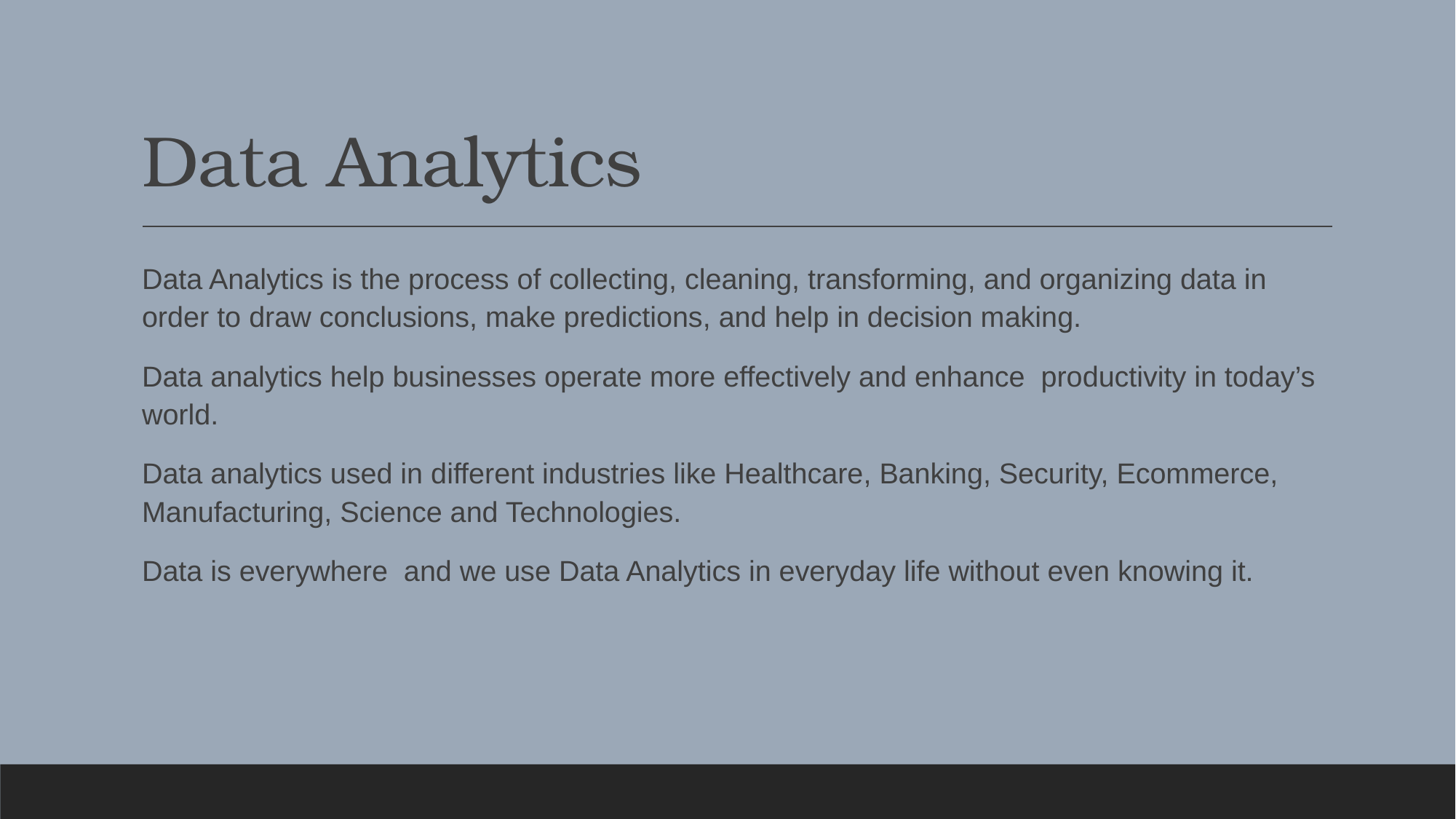

# Data Analytics
Data Analytics is the process of collecting, cleaning, transforming, and organizing data in order to draw conclusions, make predictions, and help in decision making.
Data analytics help businesses operate more effectively and enhance  productivity in today’s world.
Data analytics used in different industries like Healthcare, Banking, Security, Ecommerce, Manufacturing, Science and Technologies.
Data is everywhere  and we use Data Analytics in everyday life without even knowing it.